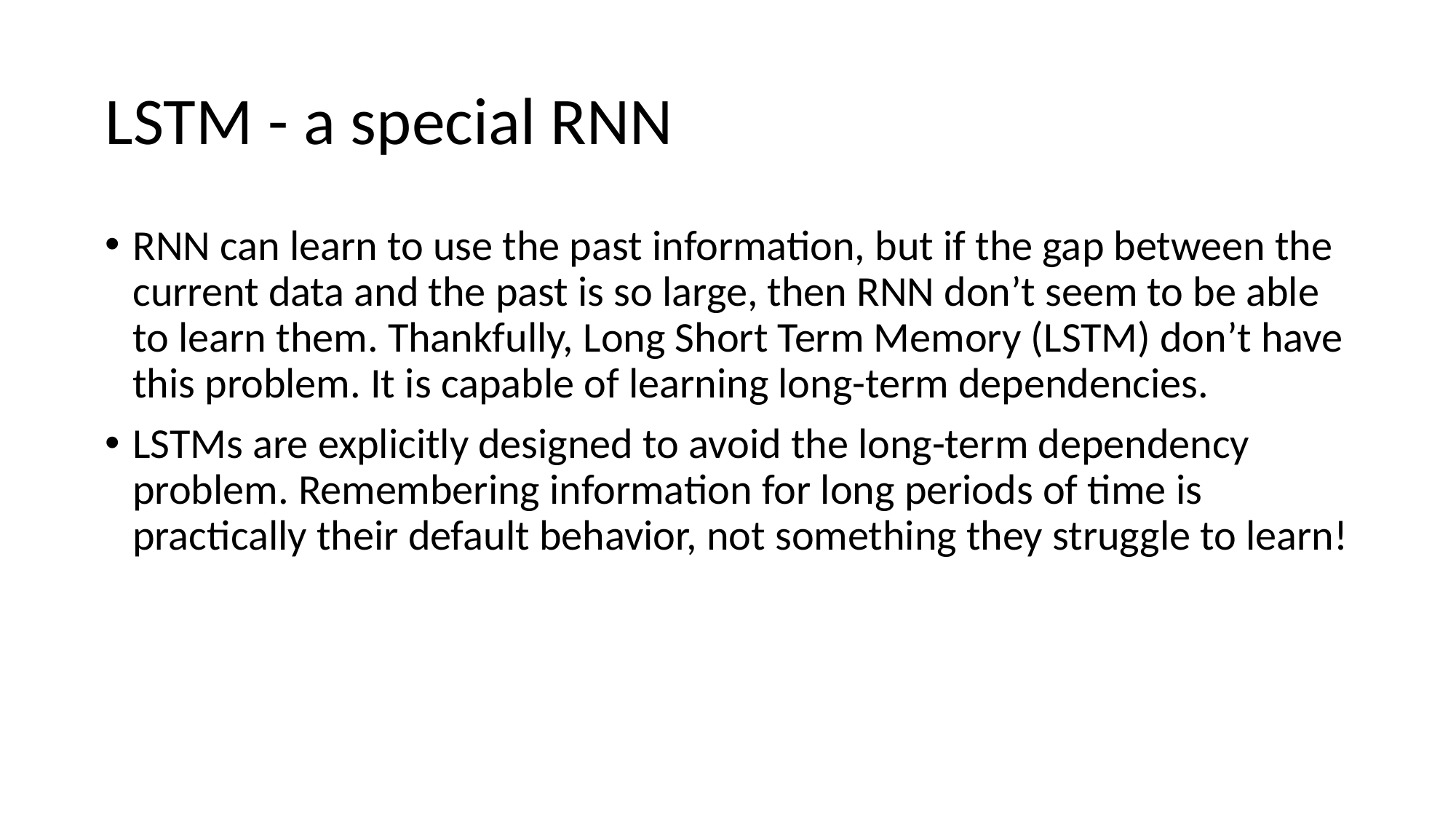

# LSTM - a special RNN
RNN can learn to use the past information, but if the gap between the current data and the past is so large, then RNN don’t seem to be able to learn them. Thankfully, Long Short Term Memory (LSTM) don’t have this problem. It is capable of learning long-term dependencies.
LSTMs are explicitly designed to avoid the long-term dependency problem. Remembering information for long periods of time is practically their default behavior, not something they struggle to learn!